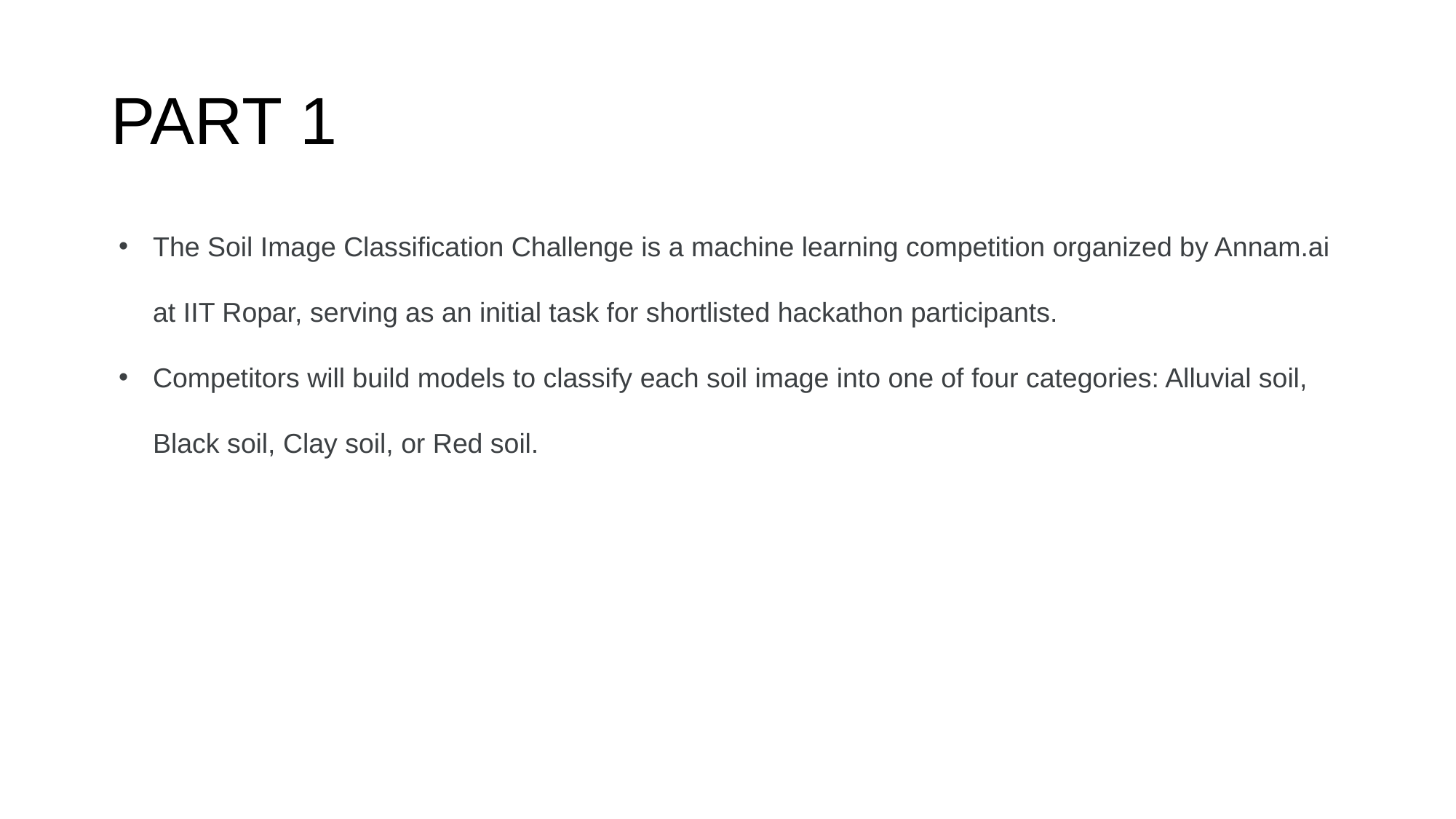

# PART 1
The Soil Image Classification Challenge is a machine learning competition organized by Annam.ai at IIT Ropar, serving as an initial task for shortlisted hackathon participants.
Competitors will build models to classify each soil image into one of four categories: Alluvial soil, Black soil, Clay soil, or Red soil.